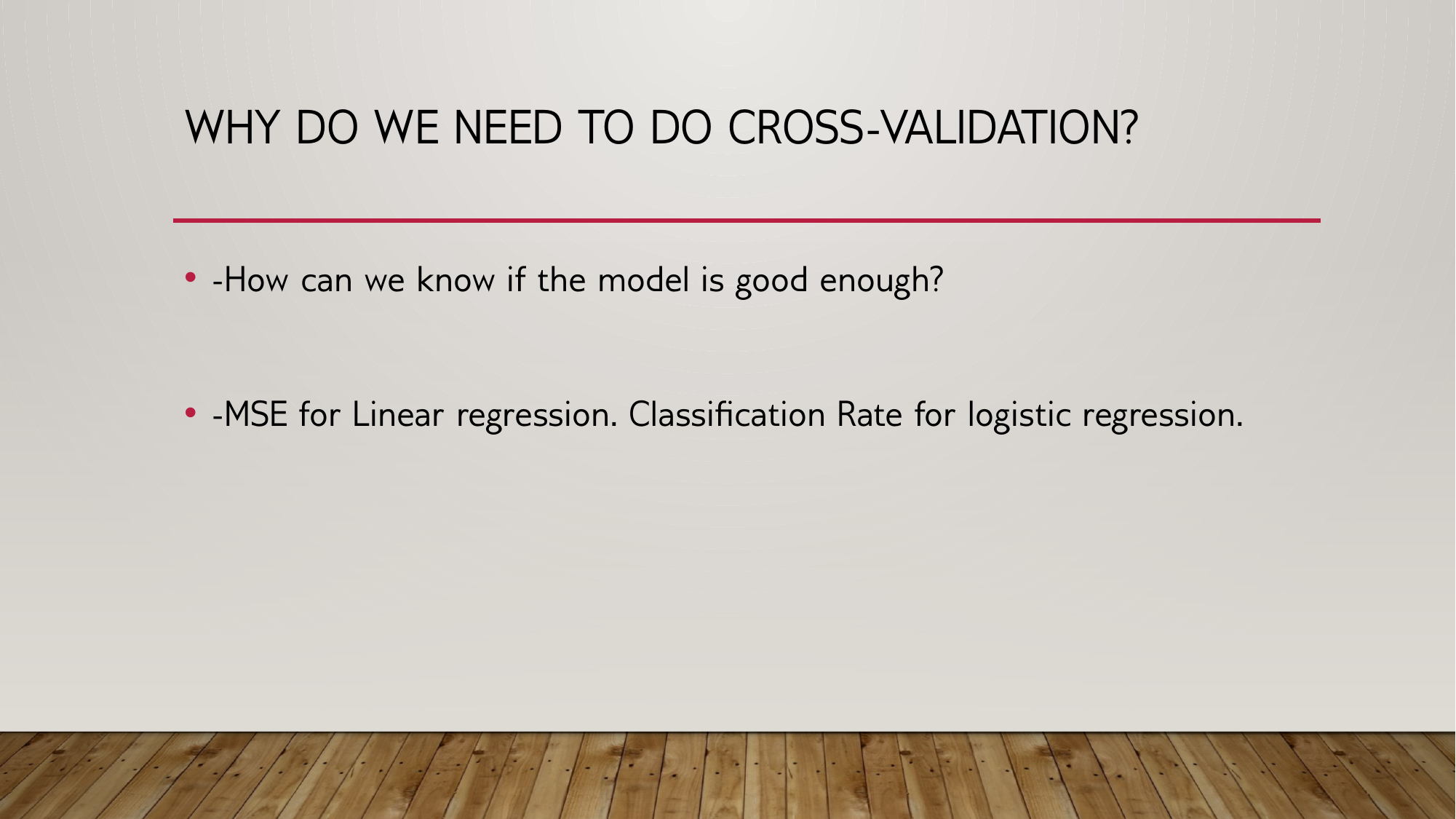

# Why do we need to do cross-validation?
-How can we know if the model is good enough?

-MSE for Linear regression. Classification Rate for logistic regression.